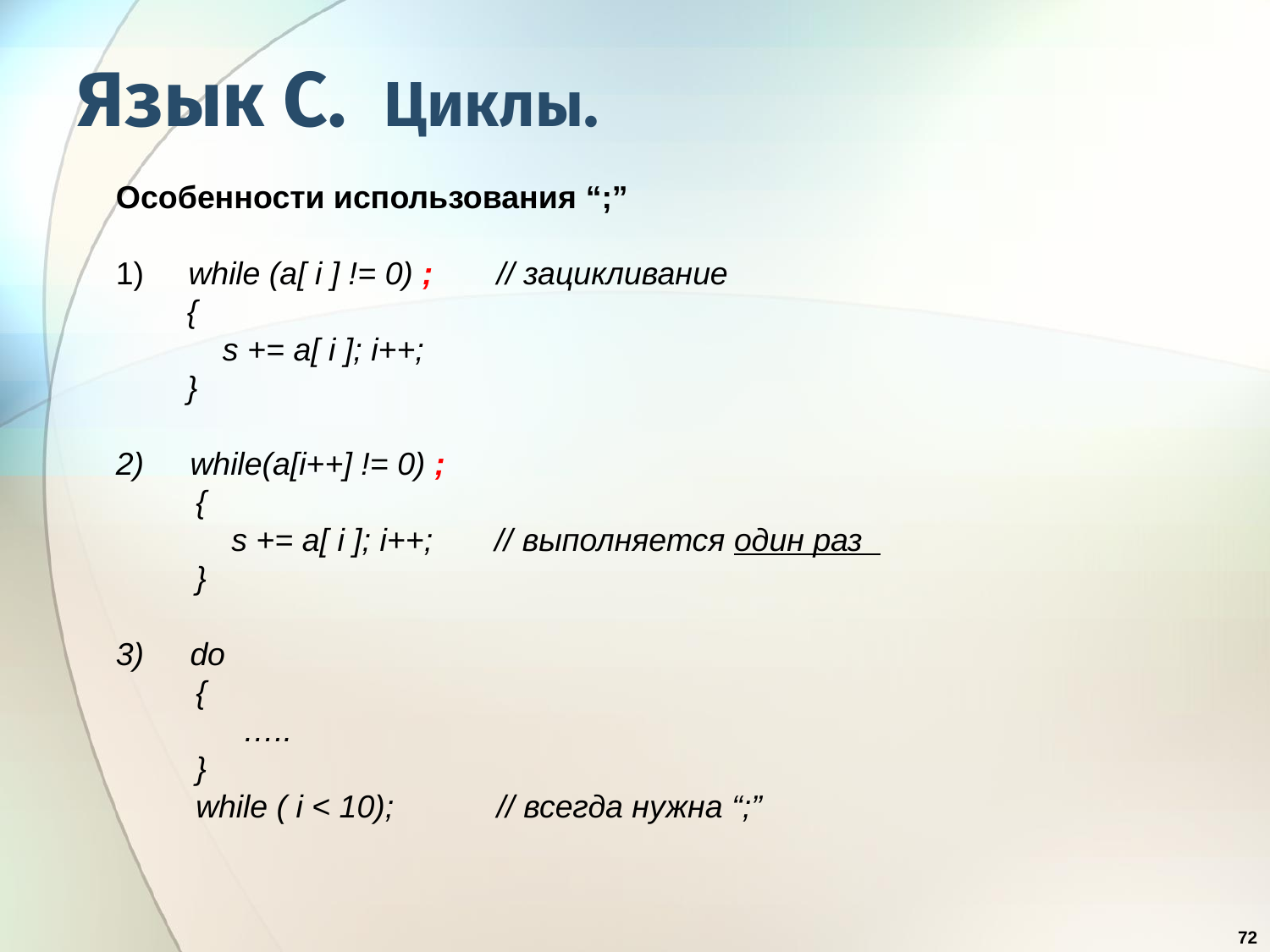

# Язык С.  Циклы.
Особенности использования “;”

1)     while (a[ i ] != 0) ;	// зацикливание
        {
            s += a[ i ]; i++;
        }

   while(a[i++] != 0) ;
         {
             s += a[ i ]; i++;       // выполняется один раз
         }

   do
         {
 	…..
         }
         while ( i < 10);	// всегда нужна “;”
72